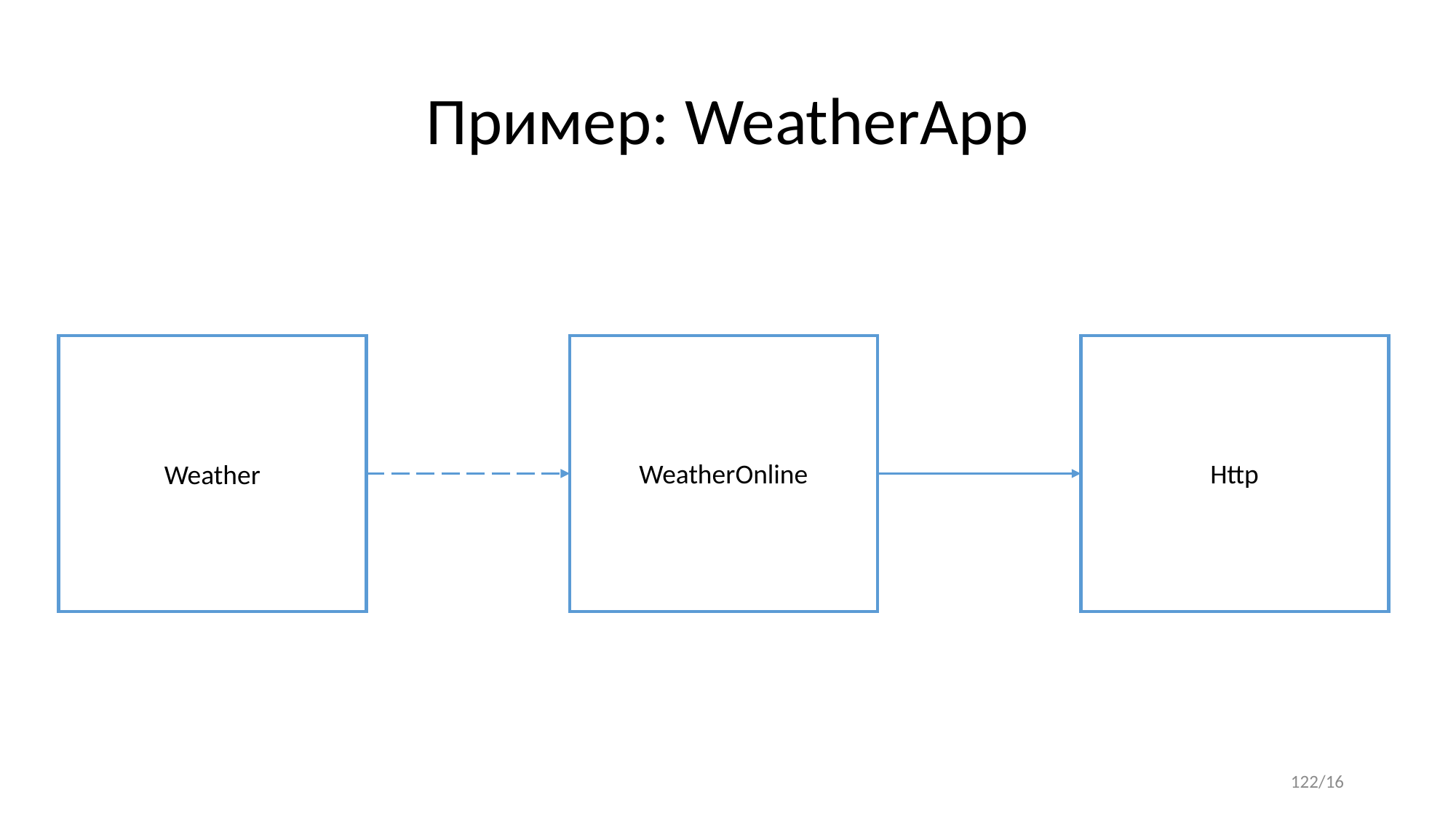

# Пример: WeatherApp

WeatherOnline
Http
Weather
122/16